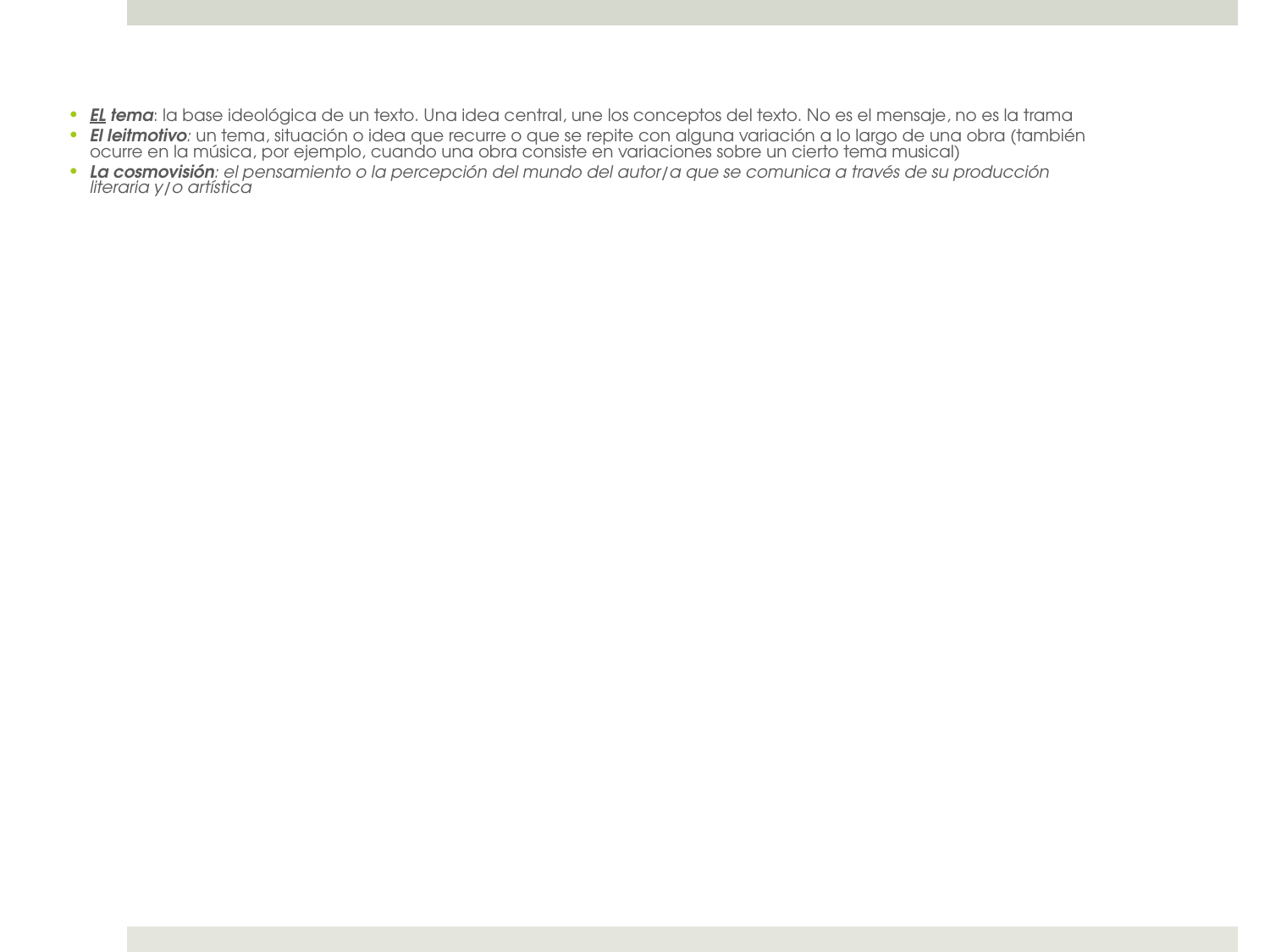

EL tema: la base ideológica de un texto. Una idea central, une los conceptos del texto. No es el mensaje, no es la trama
El leitmotivo: un tema, situación o idea que recurre o que se repite con alguna variación a lo largo de una obra (también ocurre en la música, por ejemplo, cuando una obra consiste en variaciones sobre un cierto tema musical)
La cosmovisión: el pensamiento o la percepción del mundo del autor/a que se comunica a través de su producción literaria y/o artística